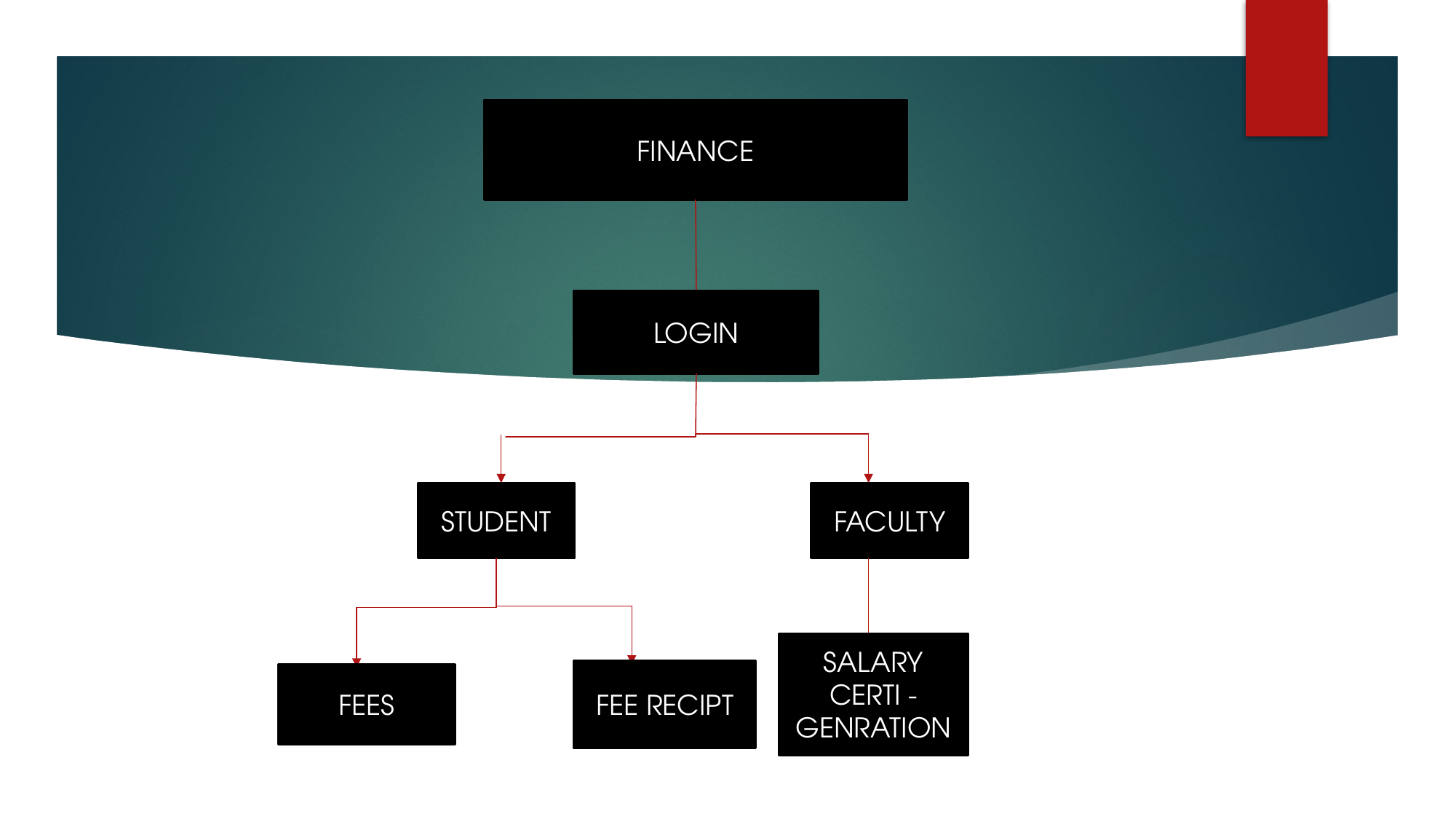

FINANCE
LOGIN
FACULTY
STUDENT
SALARY CERTI - GENRATION
FEE RECIPT
FEES